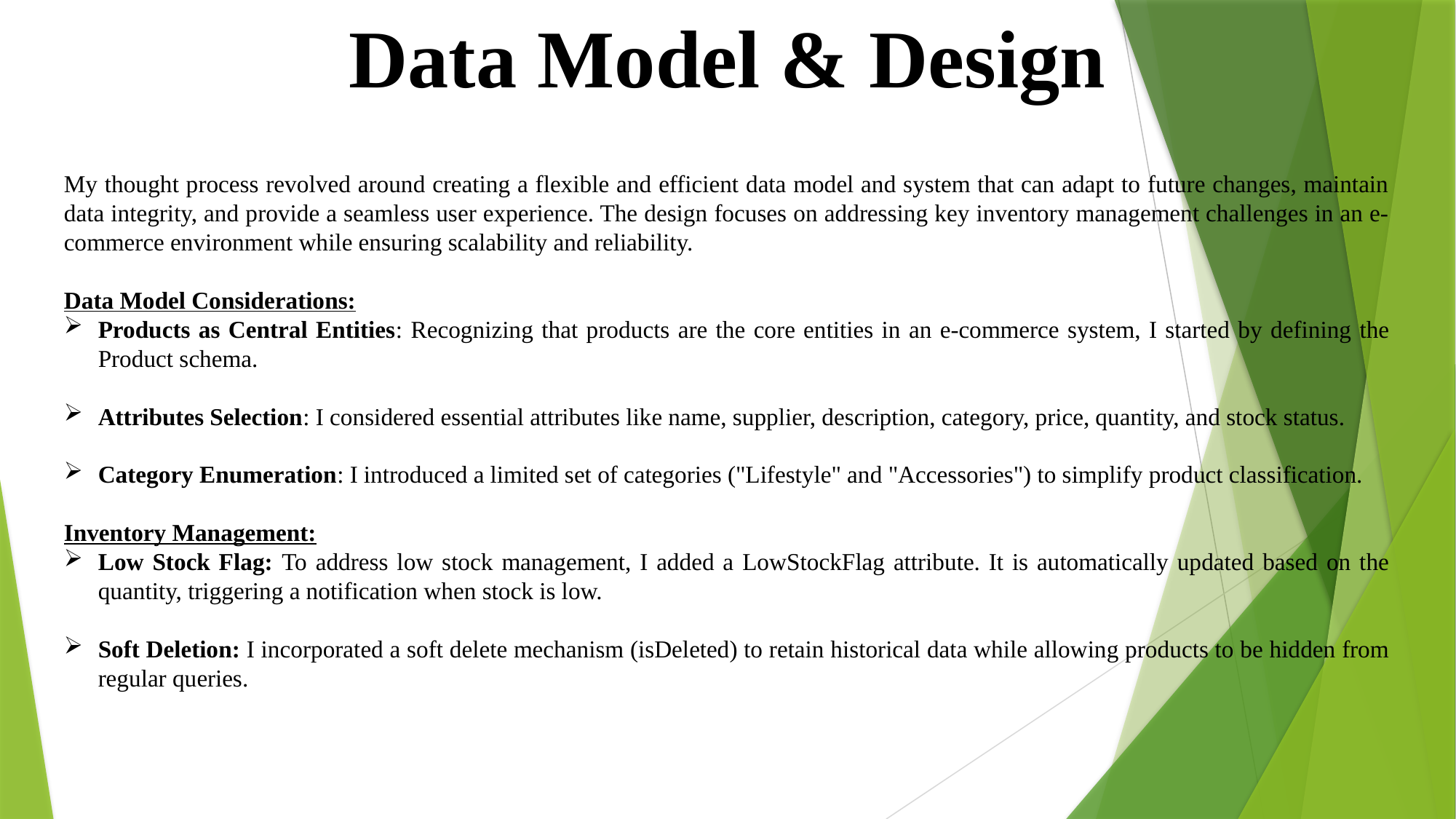

Data Model & Design
My thought process revolved around creating a flexible and efficient data model and system that can adapt to future changes, maintain data integrity, and provide a seamless user experience. The design focuses on addressing key inventory management challenges in an e-commerce environment while ensuring scalability and reliability.

Data Model Considerations:
Products as Central Entities: Recognizing that products are the core entities in an e-commerce system, I started by defining the Product schema.

Attributes Selection: I considered essential attributes like name, supplier, description, category, price, quantity, and stock status.

Category Enumeration: I introduced a limited set of categories ("Lifestyle" and "Accessories") to simplify product classification.

Inventory Management:
Low Stock Flag: To address low stock management, I added a LowStockFlag attribute. It is automatically updated based on the quantity, triggering a notification when stock is low.

Soft Deletion: I incorporated a soft delete mechanism (isDeleted) to retain historical data while allowing products to be hidden from regular queries.